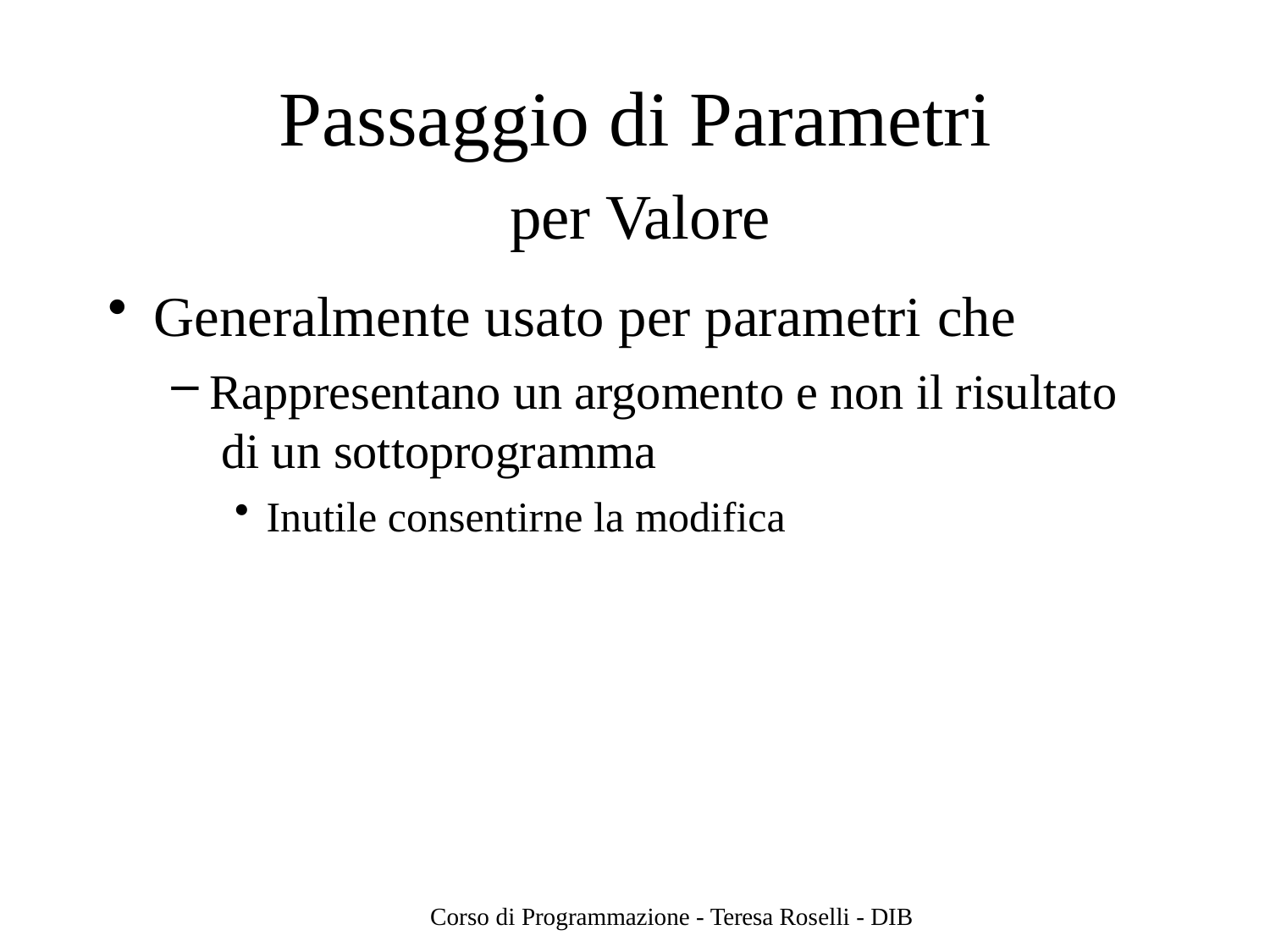

# Passaggio di Parametri
per Valore
Generalmente usato per parametri che
Rappresentano un argomento e non il risultato  di un sottoprogramma
Inutile consentirne la modifica
Corso di Programmazione - Teresa Roselli - DIB